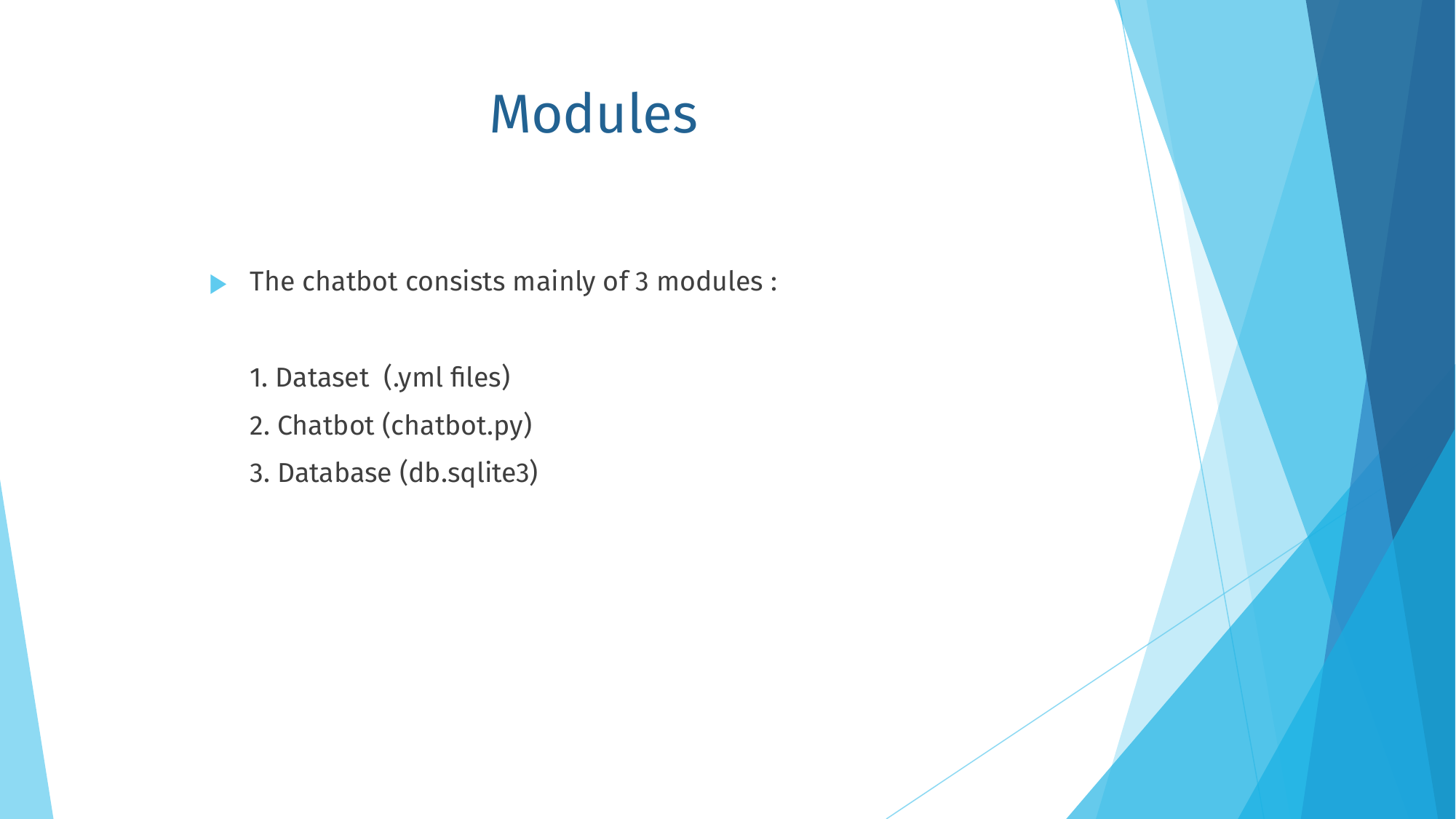

# Modules
The chatbot consists mainly of 3 modules :

1. Dataset  (.yml files)
2. Chatbot (chatbot.py)
3. Database (db.sqlite3)